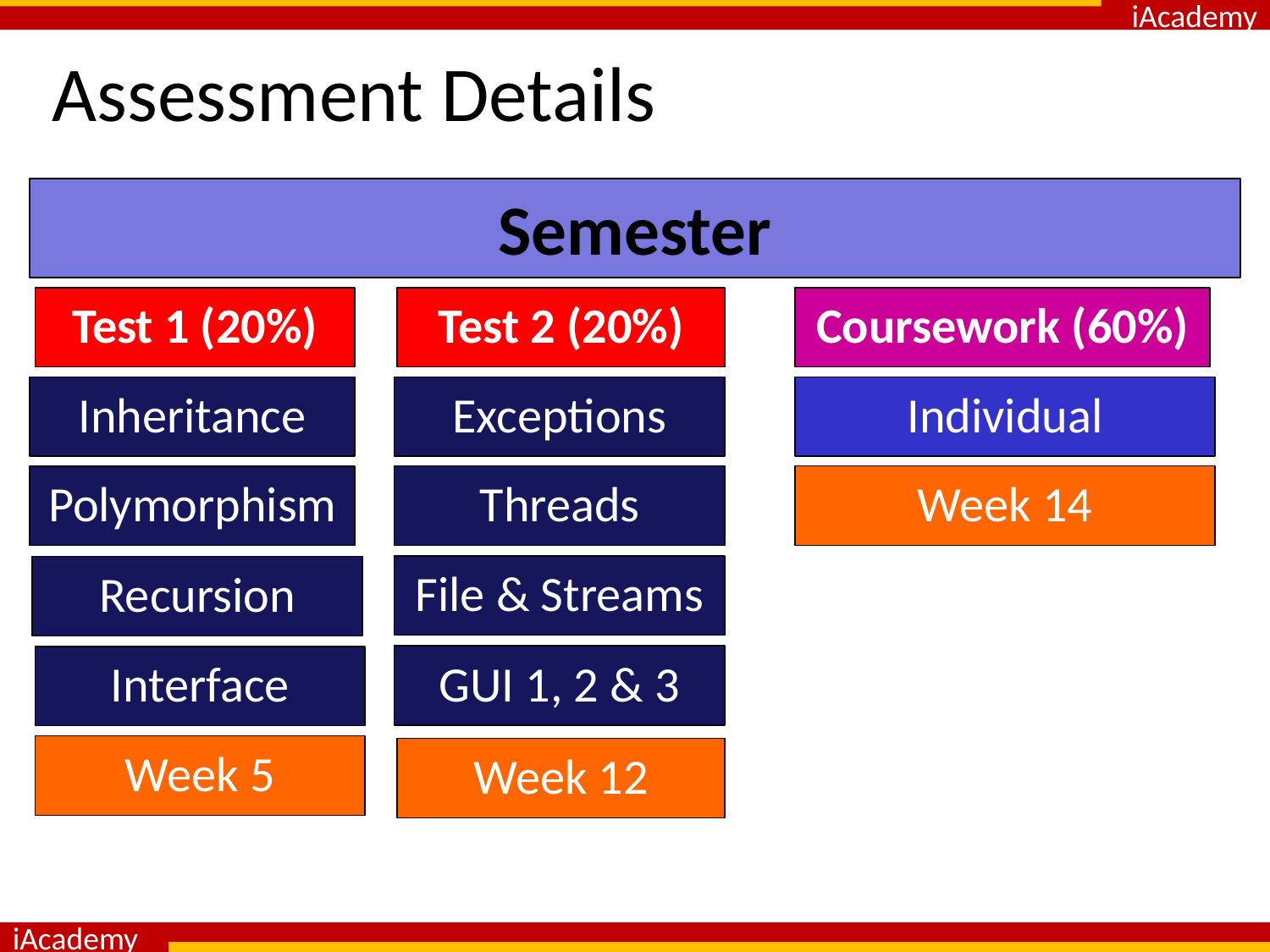

# Assessment Details
Semester
Test 1 (20%)
Test 2 (20%)
Coursework (60%)
Inheritance
Exceptions
Individual
Threads
Week 14
Polymorphism
File & Streams
Recursion
GUI 1, 2 & 3
Interface
Week 5
Week 12